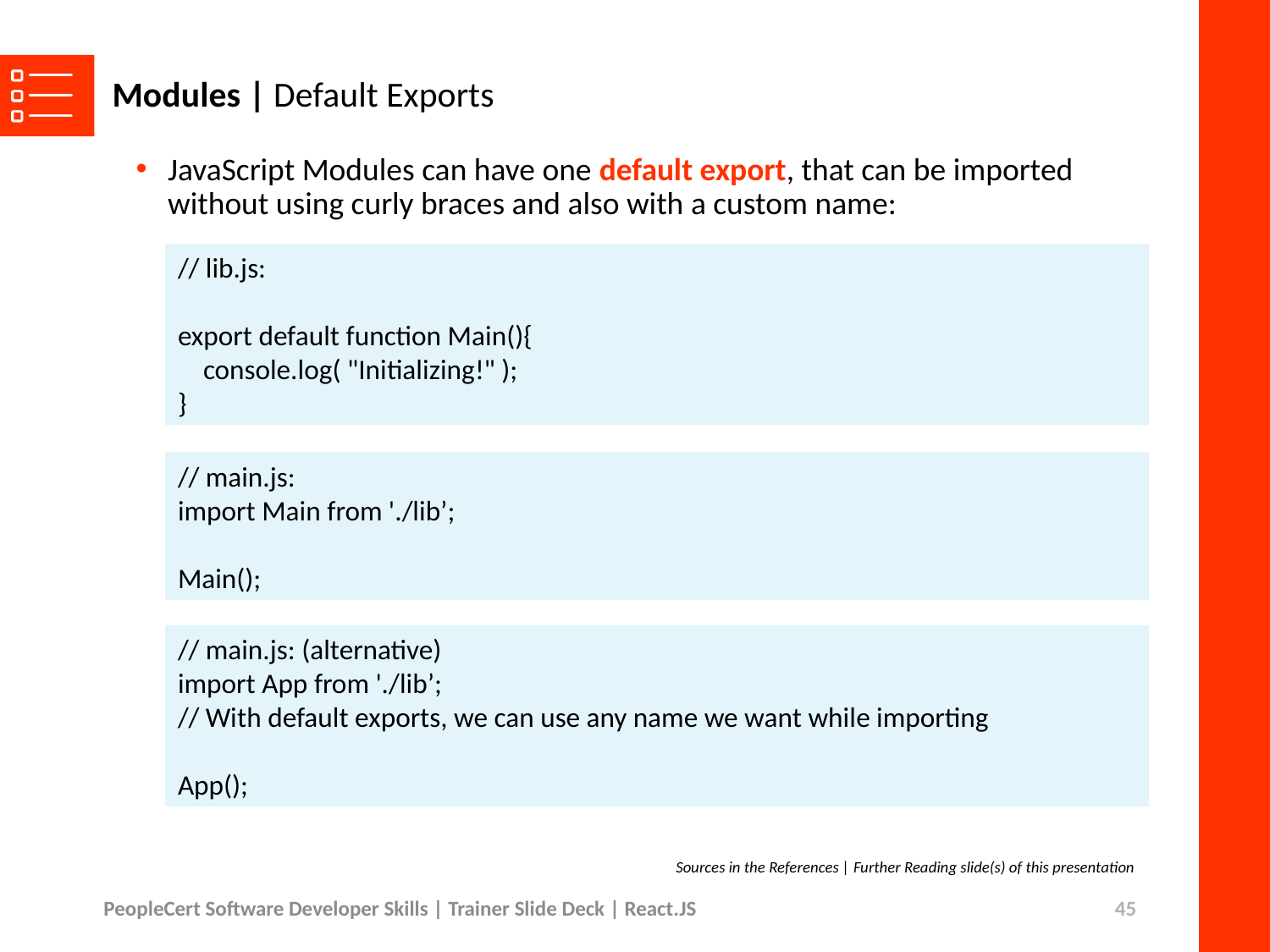

# Modules | Default Exports
JavaScript Modules can have one default export, that can be imported without using curly braces and also with a custom name:
// lib.js:

export default function Main(){
    console.log( "Initializing!" );
}
// main.js:
import Main from './lib’;

Main();
// main.js: (alternative)
import App from './lib’;
// With default exports, we can use any name we want while importing

App();
Sources in the References | Further Reading slide(s) of this presentation
PeopleCert Software Developer Skills | Trainer Slide Deck | React.JS
45